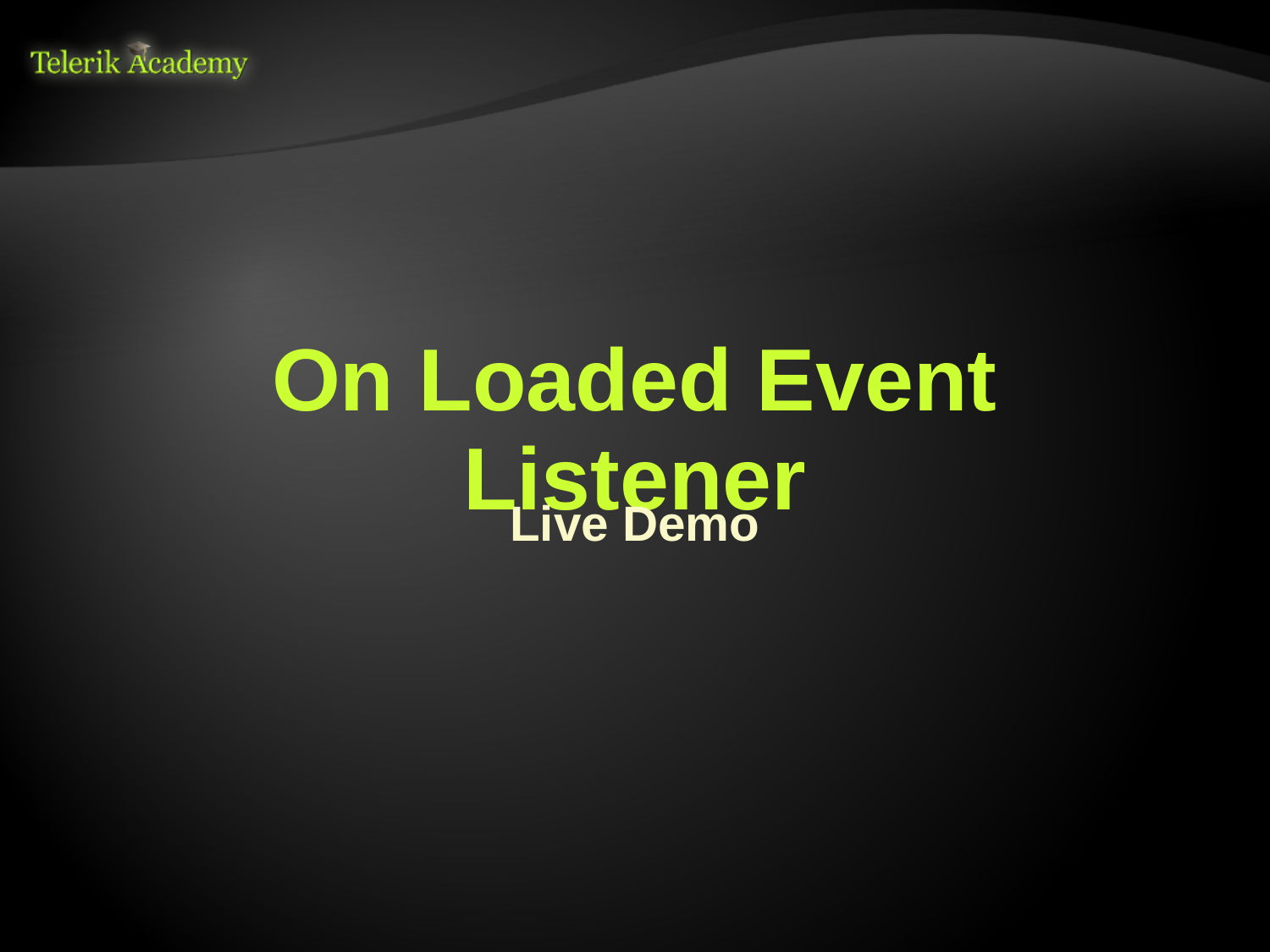

# On Loaded Event Listener
Live Demo